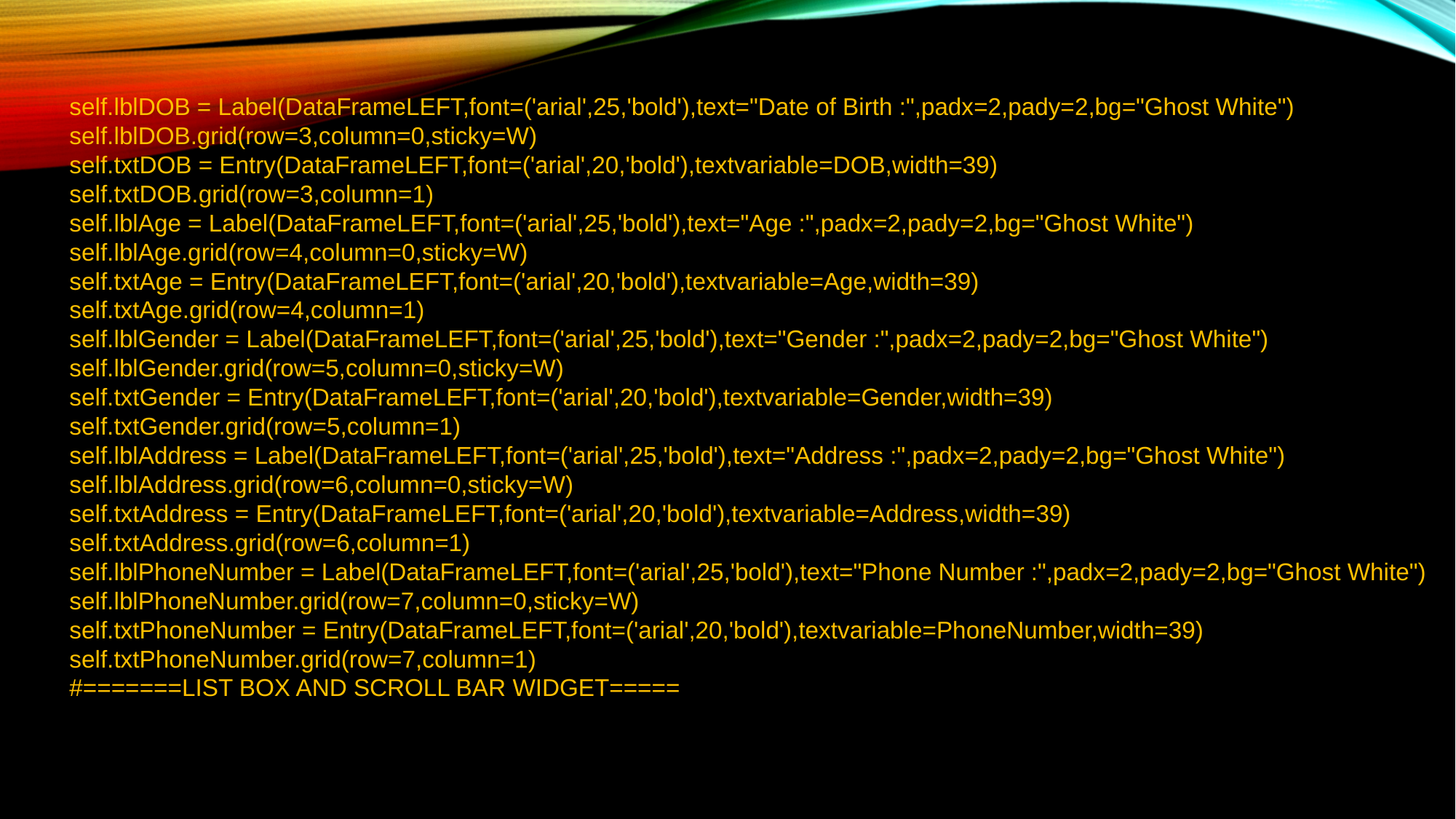

self.lblDOB = Label(DataFrameLEFT,font=('arial',25,'bold'),text="Date of Birth :",padx=2,pady=2,bg="Ghost White")
        self.lblDOB.grid(row=3,column=0,sticky=W)
        self.txtDOB = Entry(DataFrameLEFT,font=('arial',20,'bold'),textvariable=DOB,width=39)
        self.txtDOB.grid(row=3,column=1)
        self.lblAge = Label(DataFrameLEFT,font=('arial',25,'bold'),text="Age :",padx=2,pady=2,bg="Ghost White")
        self.lblAge.grid(row=4,column=0,sticky=W)
        self.txtAge = Entry(DataFrameLEFT,font=('arial',20,'bold'),textvariable=Age,width=39)
        self.txtAge.grid(row=4,column=1)
        self.lblGender = Label(DataFrameLEFT,font=('arial',25,'bold'),text="Gender :",padx=2,pady=2,bg="Ghost White")
        self.lblGender.grid(row=5,column=0,sticky=W)
        self.txtGender = Entry(DataFrameLEFT,font=('arial',20,'bold'),textvariable=Gender,width=39)
        self.txtGender.grid(row=5,column=1)
        self.lblAddress = Label(DataFrameLEFT,font=('arial',25,'bold'),text="Address :",padx=2,pady=2,bg="Ghost White")
        self.lblAddress.grid(row=6,column=0,sticky=W)
        self.txtAddress = Entry(DataFrameLEFT,font=('arial',20,'bold'),textvariable=Address,width=39)
        self.txtAddress.grid(row=6,column=1)
        self.lblPhoneNumber = Label(DataFrameLEFT,font=('arial',25,'bold'),text="Phone Number :",padx=2,pady=2,bg="Ghost White")
        self.lblPhoneNumber.grid(row=7,column=0,sticky=W)
        self.txtPhoneNumber = Entry(DataFrameLEFT,font=('arial',20,'bold'),textvariable=PhoneNumber,width=39)
        self.txtPhoneNumber.grid(row=7,column=1)
        #=======LIST BOX AND SCROLL BAR WIDGET=====